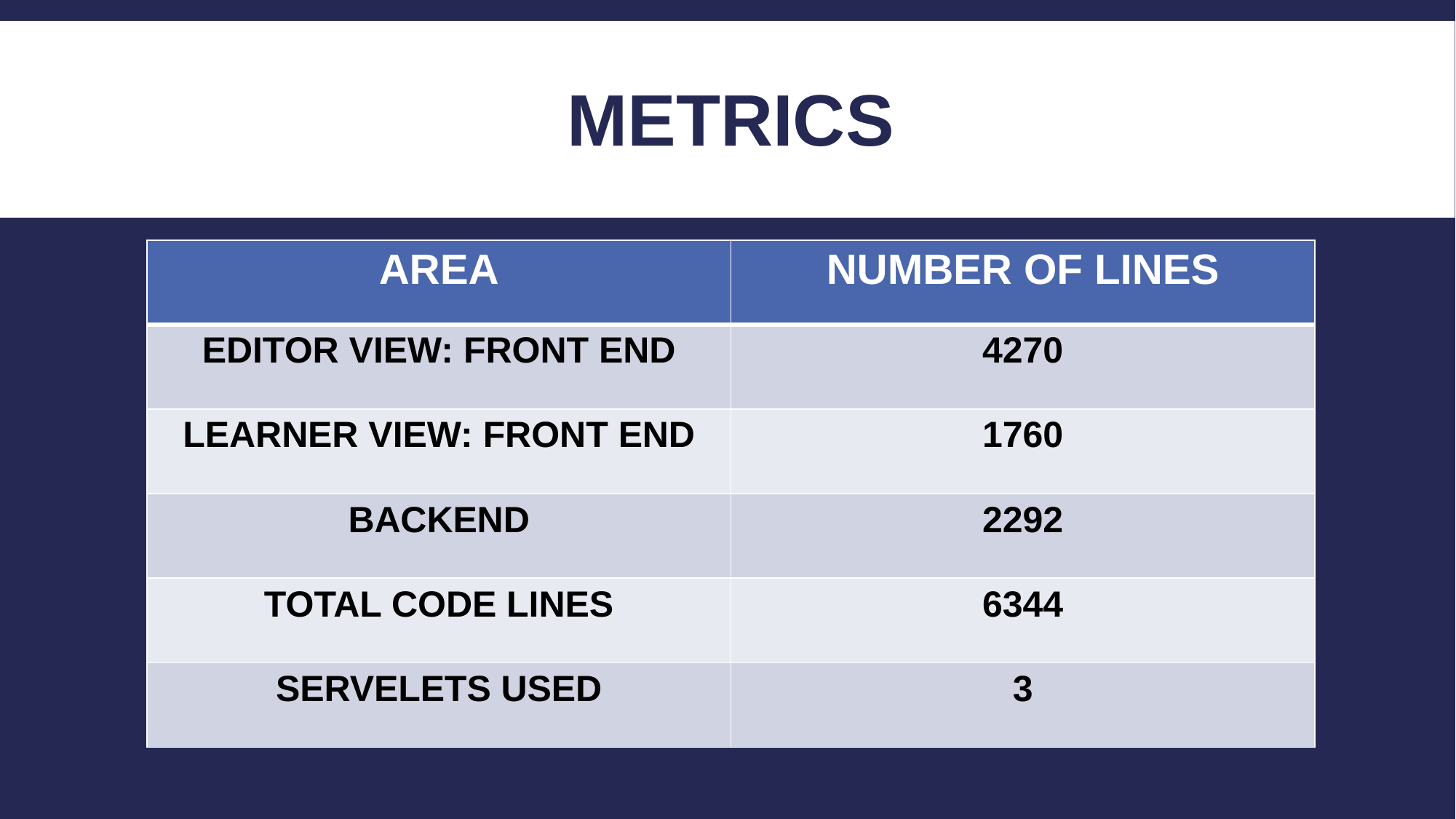

# METRICS
| AREA | NUMBER OF LINES |
| --- | --- |
| EDITOR VIEW: FRONT END | 4270 |
| LEARNER VIEW: FRONT END | 1760 |
| BACKEND | 2292 |
| TOTAL CODE LINES | 6344 |
| SERVELETS USED | 3 |